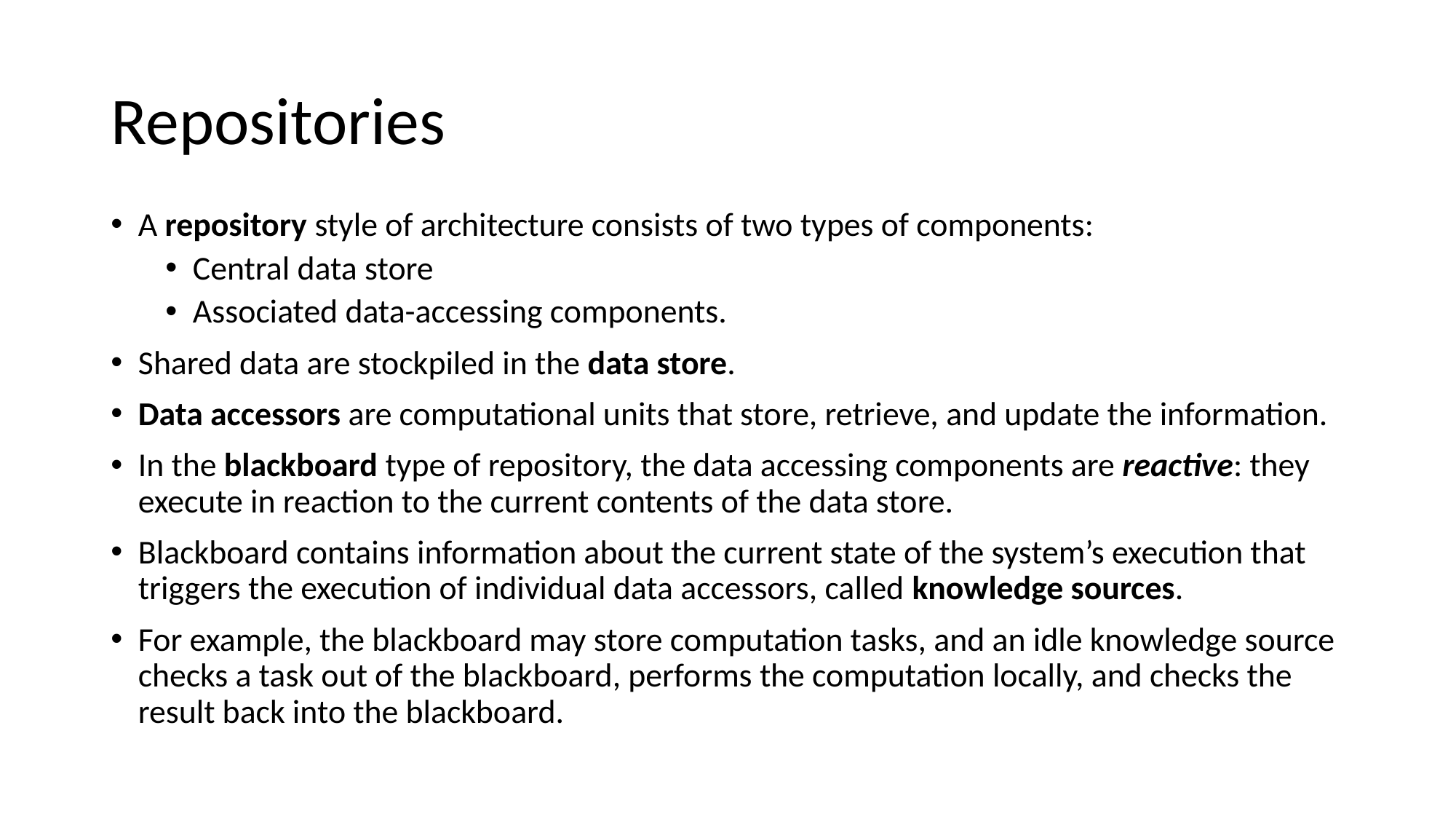

# Repositories
A repository style of architecture consists of two types of components:
Central data store
Associated data-accessing components.
Shared data are stockpiled in the data store.
Data accessors are computational units that store, retrieve, and update the information.
In the blackboard type of repository, the data accessing components are reactive: they execute in reaction to the current contents of the data store.
Blackboard contains information about the current state of the system’s execution that triggers the execution of individual data accessors, called knowledge sources.
For example, the blackboard may store computation tasks, and an idle knowledge source checks a task out of the blackboard, performs the computation locally, and checks the result back into the blackboard.